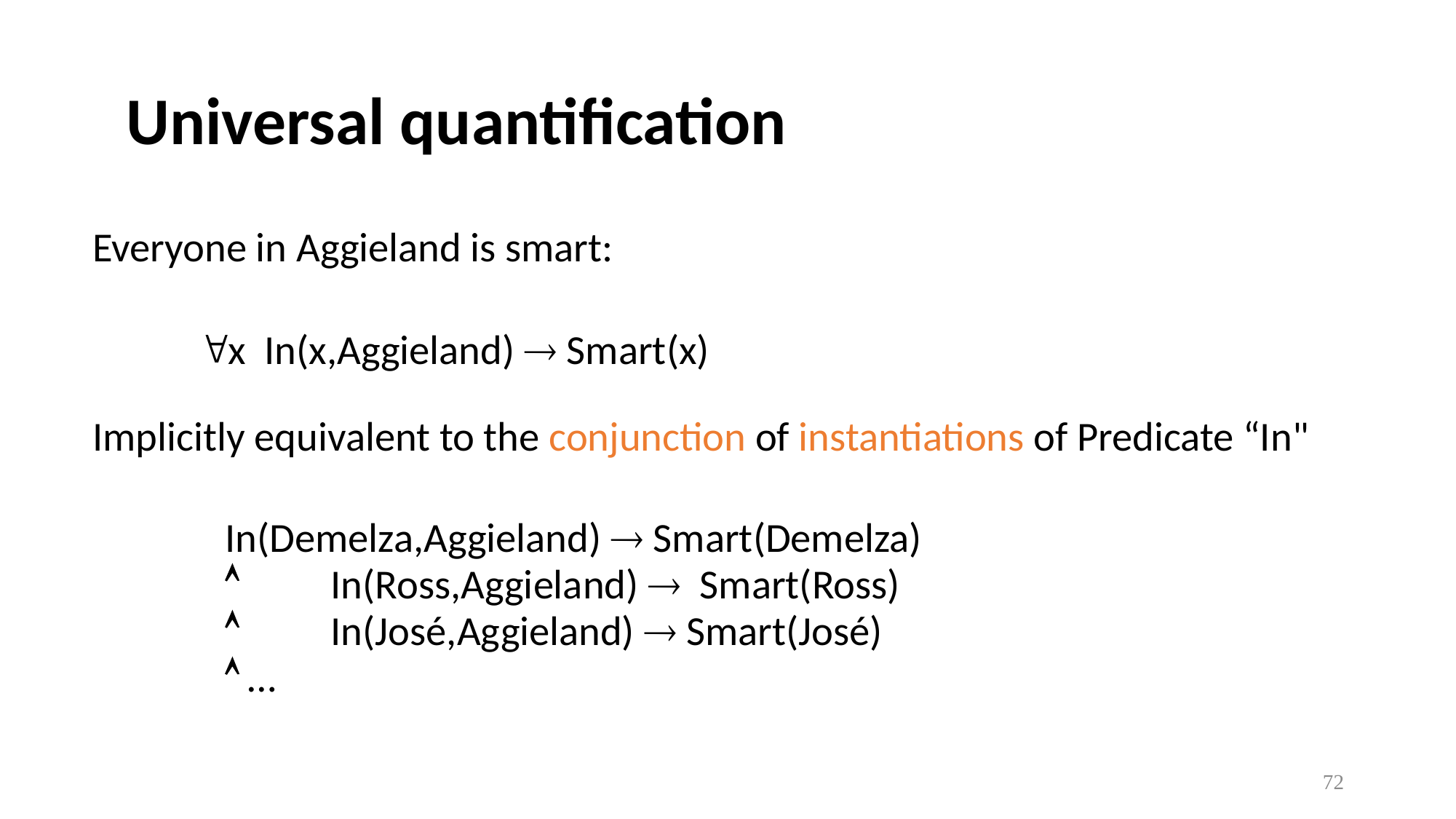

# Universal quantification

Everyone in Aggieland is smart:

		∀x  In(x,Aggieland) → Smart(x)

Implicitly equivalent to the conjunction of instantiations of Predicate “In"

		In(Demelza,Aggieland) → Smart(Demelza)
	∧	In(Ross,Aggieland) →  Smart(Ross)
	∧	In(José,Aggieland) → Smart(José)
	∧ …

72